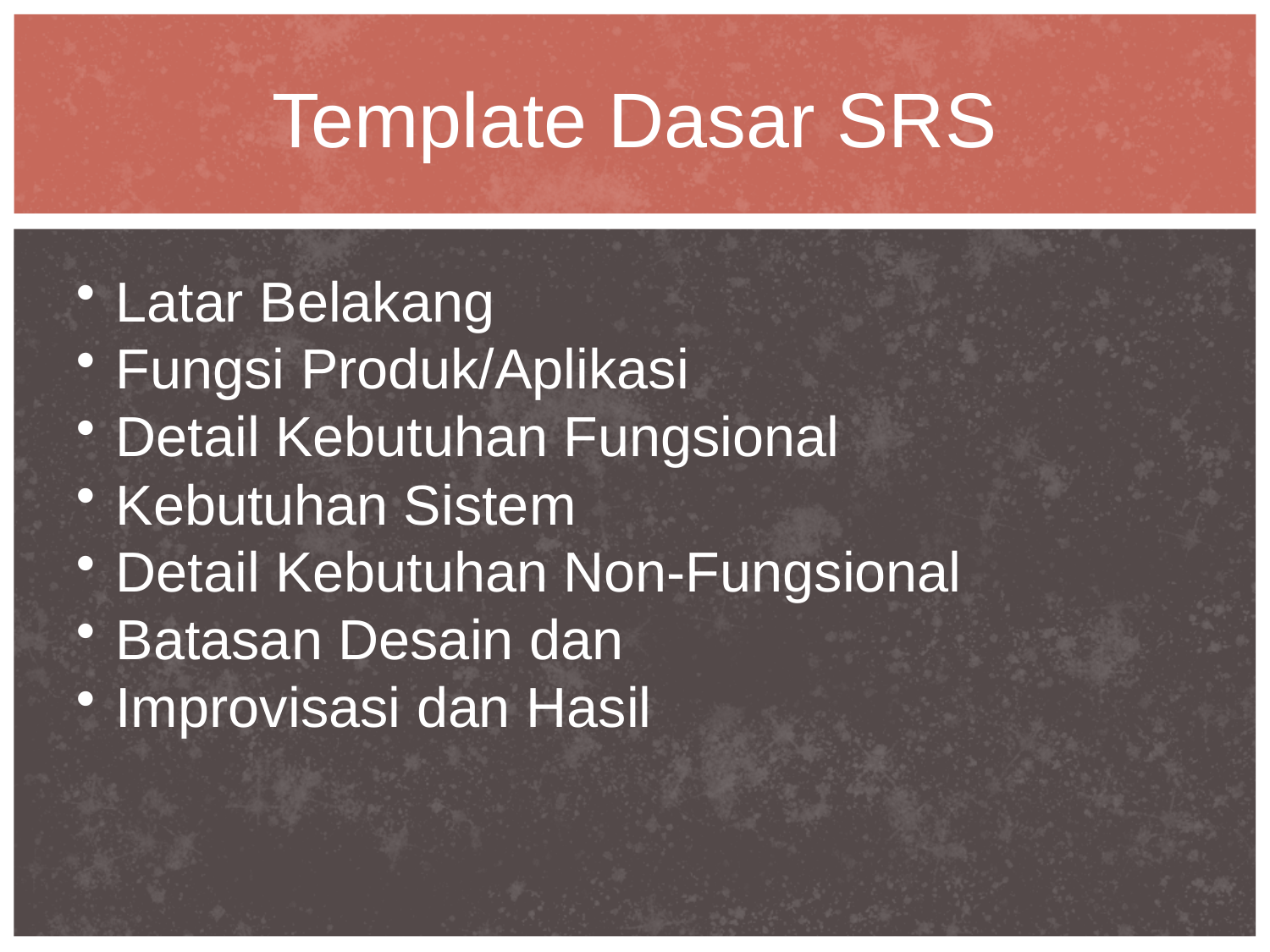

# Template Dasar SRS
Latar Belakang
Fungsi Produk/Aplikasi
Detail Kebutuhan Fungsional
Kebutuhan Sistem
Detail Kebutuhan Non-Fungsional
Batasan Desain dan
Improvisasi dan Hasil